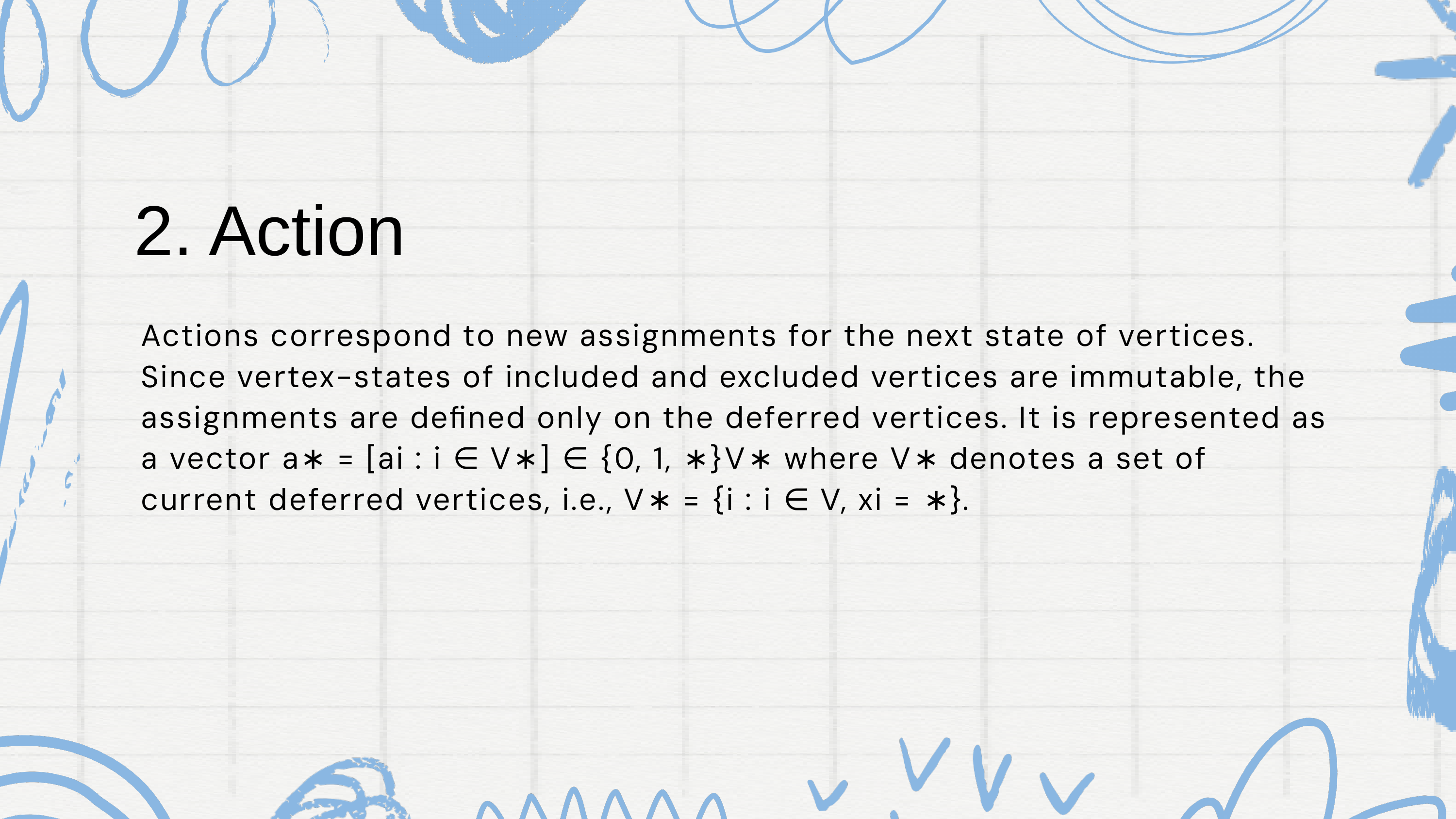

2. Action

Actions correspond to new assignments for the next state of vertices. Since vertex-states of included and excluded vertices are immutable, the assignments are defined only on the deferred vertices. It is represented as a vector a∗ = [ai : i ∈ V∗] ∈ {0, 1, ∗}V∗ where V∗ denotes a set of current deferred vertices, i.e., V∗ = {i : i ∈ V, xi = ∗}.